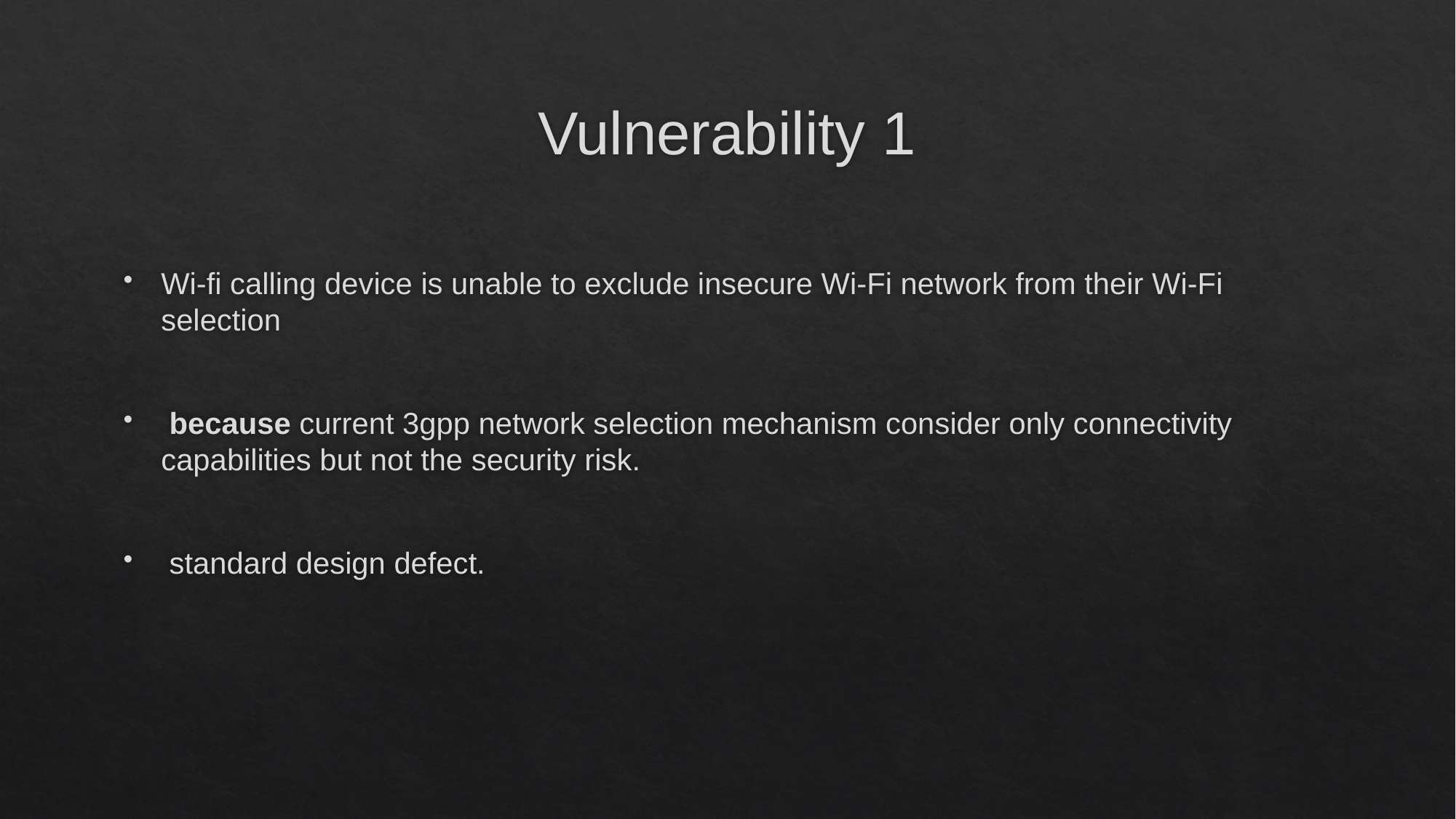

# Vulnerability 1

Wi-fi calling device is unable to exclude insecure Wi-Fi network from their Wi-Fi selection

 because current 3gpp network selection mechanism consider only connectivity capabilities but not the security risk.

 standard design defect.